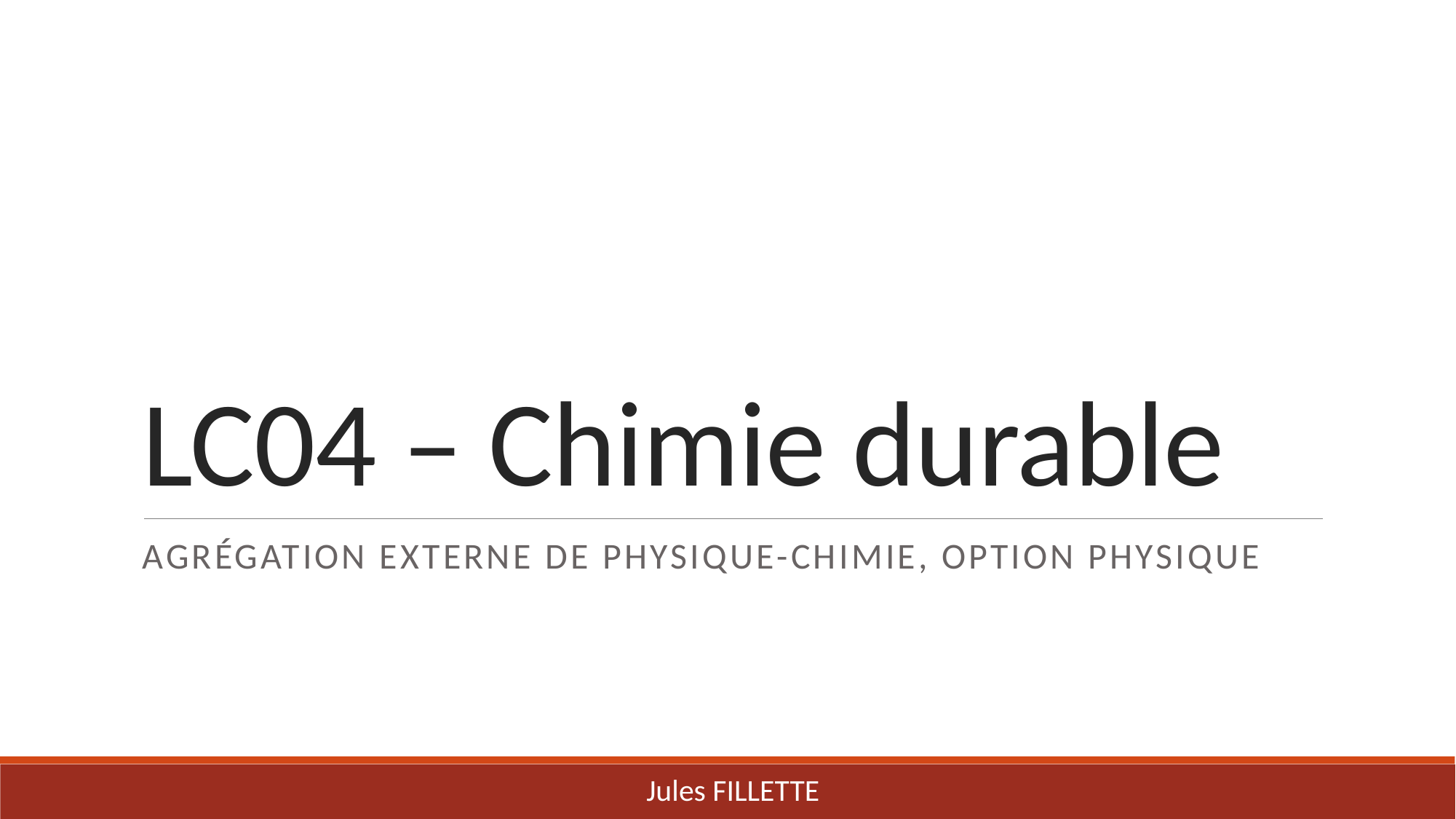

# LC04 – Chimie durable
Agrégation externe de Physique-chimie, option Physique
Jules FILLETTE